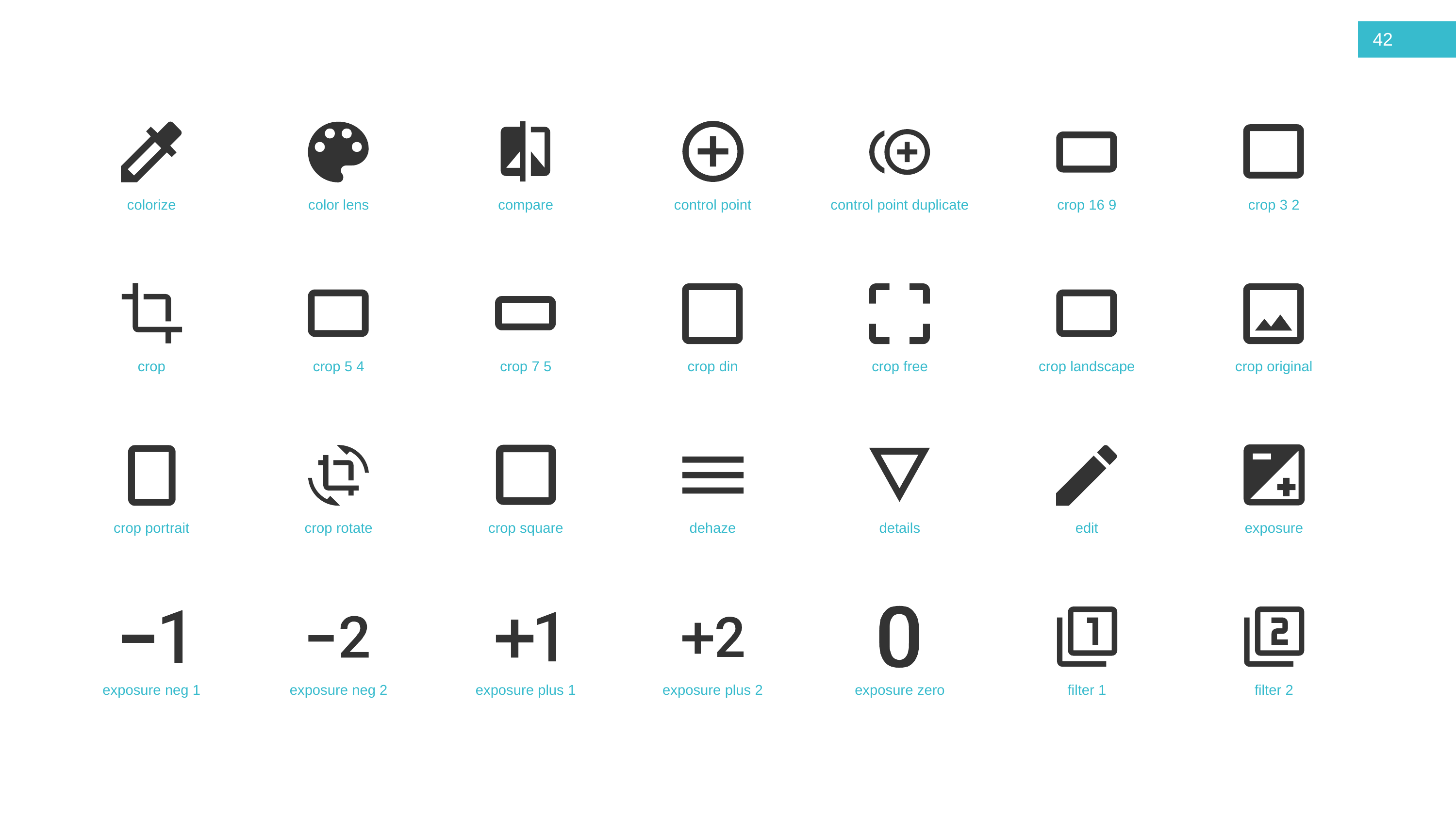

42

colorize
color lens
compare
control point
crop 16 9
control point duplicate
crop 3 2

crop
crop din
crop free
crop original
crop 5 4
crop 7 5
crop landscape

crop portrait
crop rotate
crop square
edit
exposure
dehaze
details

exposure neg 1
exposure plus 1
exposure zero
filter 1
filter 2
exposure neg 2
exposure plus 2